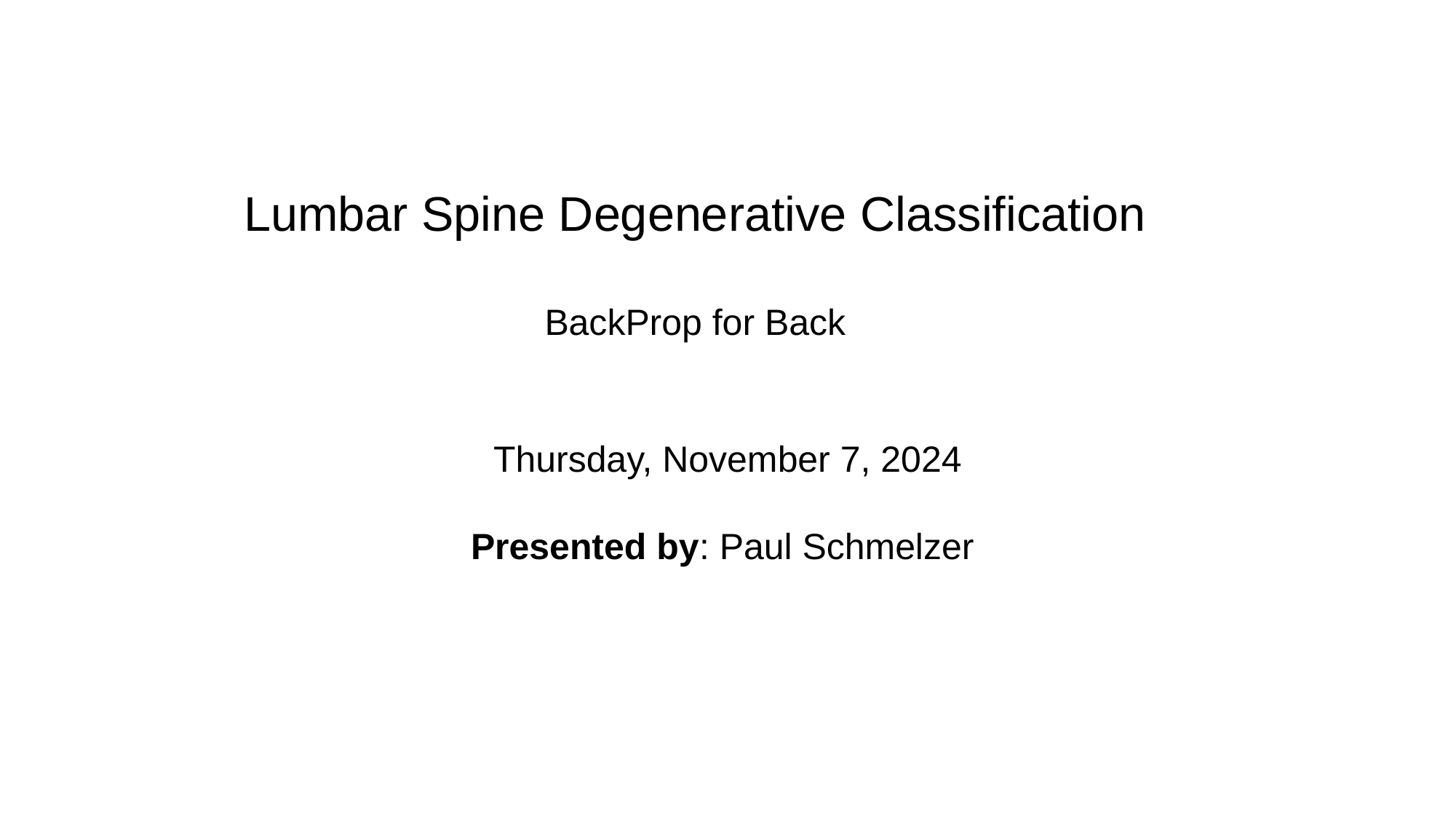

# Lumbar Spine Degenerative Classification BackProp for Back
Thursday, November 7, 2024
Presented by: Paul Schmelzer